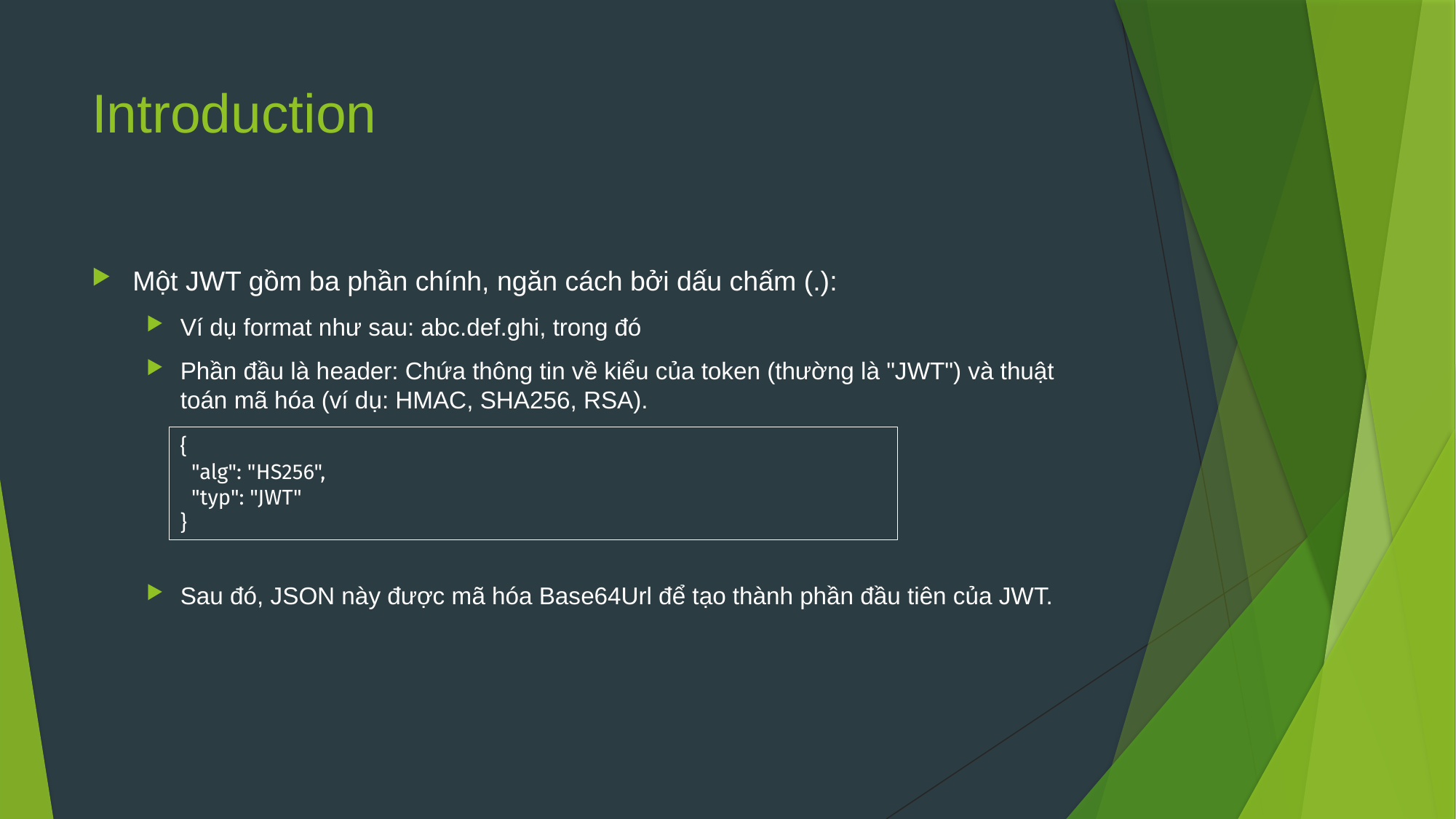

# Introduction
Một JWT gồm ba phần chính, ngăn cách bởi dấu chấm (.):
Ví dụ format như sau: abc.def.ghi, trong đó
Phần đầu là header: Chứa thông tin về kiểu của token (thường là "JWT") và thuật toán mã hóa (ví dụ: HMAC, SHA256, RSA).

Sau đó, JSON này được mã hóa Base64Url để tạo thành phần đầu tiên của JWT.

{
  "alg": "HS256",
  "typ": "JWT"
}